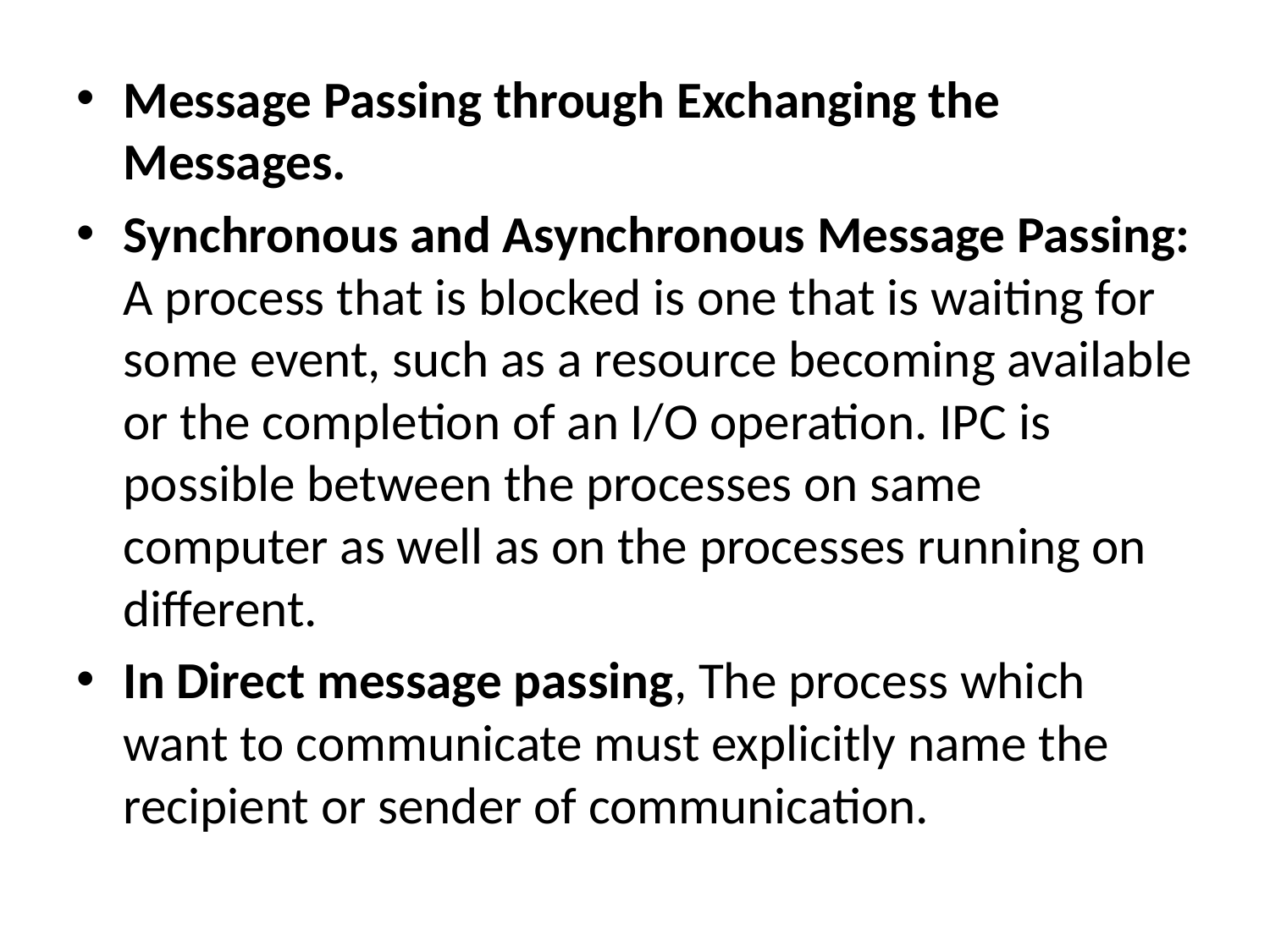

Message Passing through Exchanging the Messages.
Synchronous and Asynchronous Message Passing:
A process that is blocked is one that is waiting for some event, such as a resource becoming available or the completion of an I/O operation. IPC is possible between the processes on same computer as well as on the processes running on different.
In Direct message passing, The process which want to communicate must explicitly name the recipient or sender of communication.